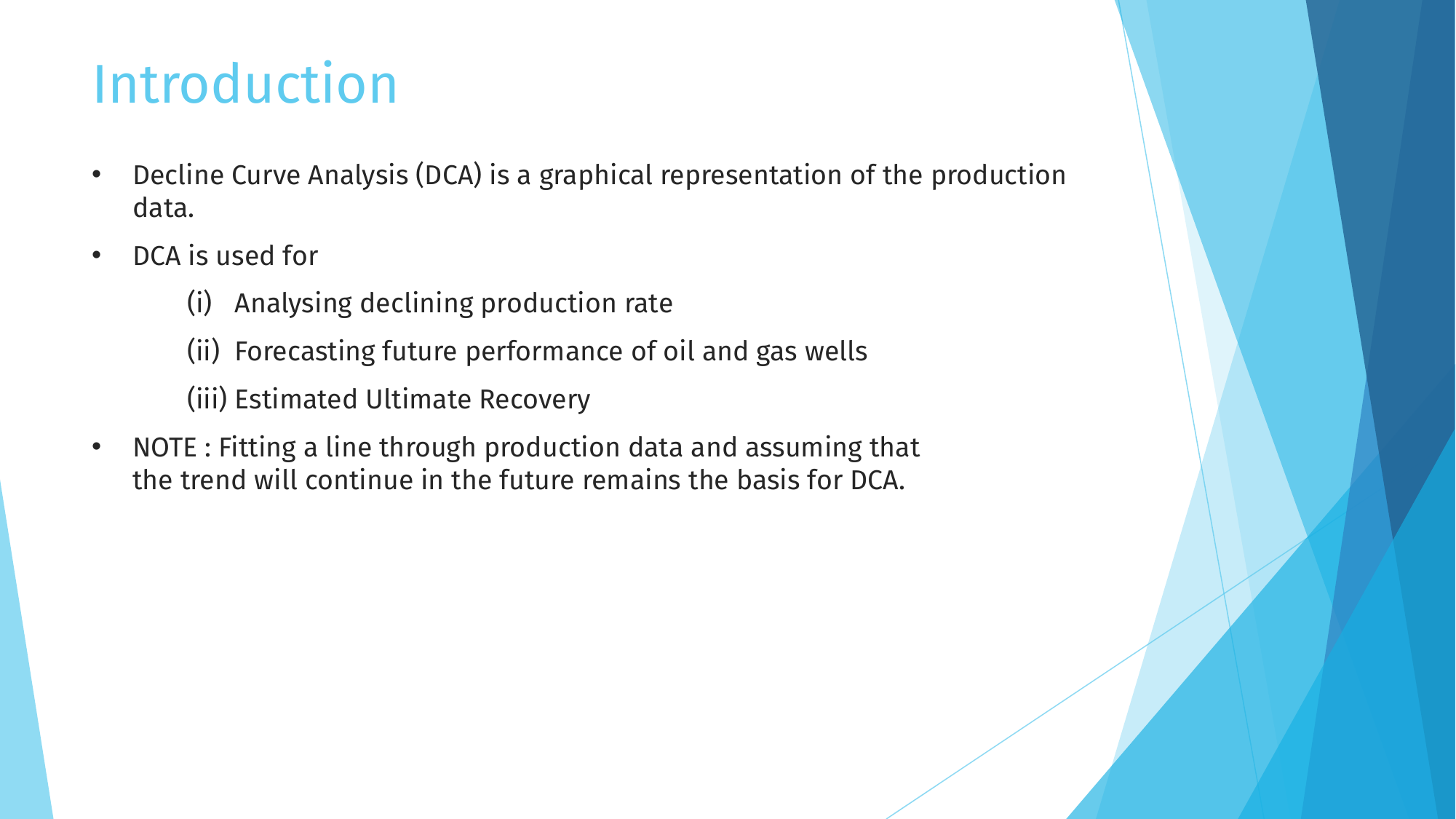

# Introduction
Decline Curve Analysis (DCA) is a graphical representation of the production data.
DCA is used for
Analysing declining production rate
Forecasting future performance of oil and gas wells
Estimated Ultimate Recovery
NOTE : Fitting a line through production data and assuming that
the trend will continue in the future remains the basis for DCA.